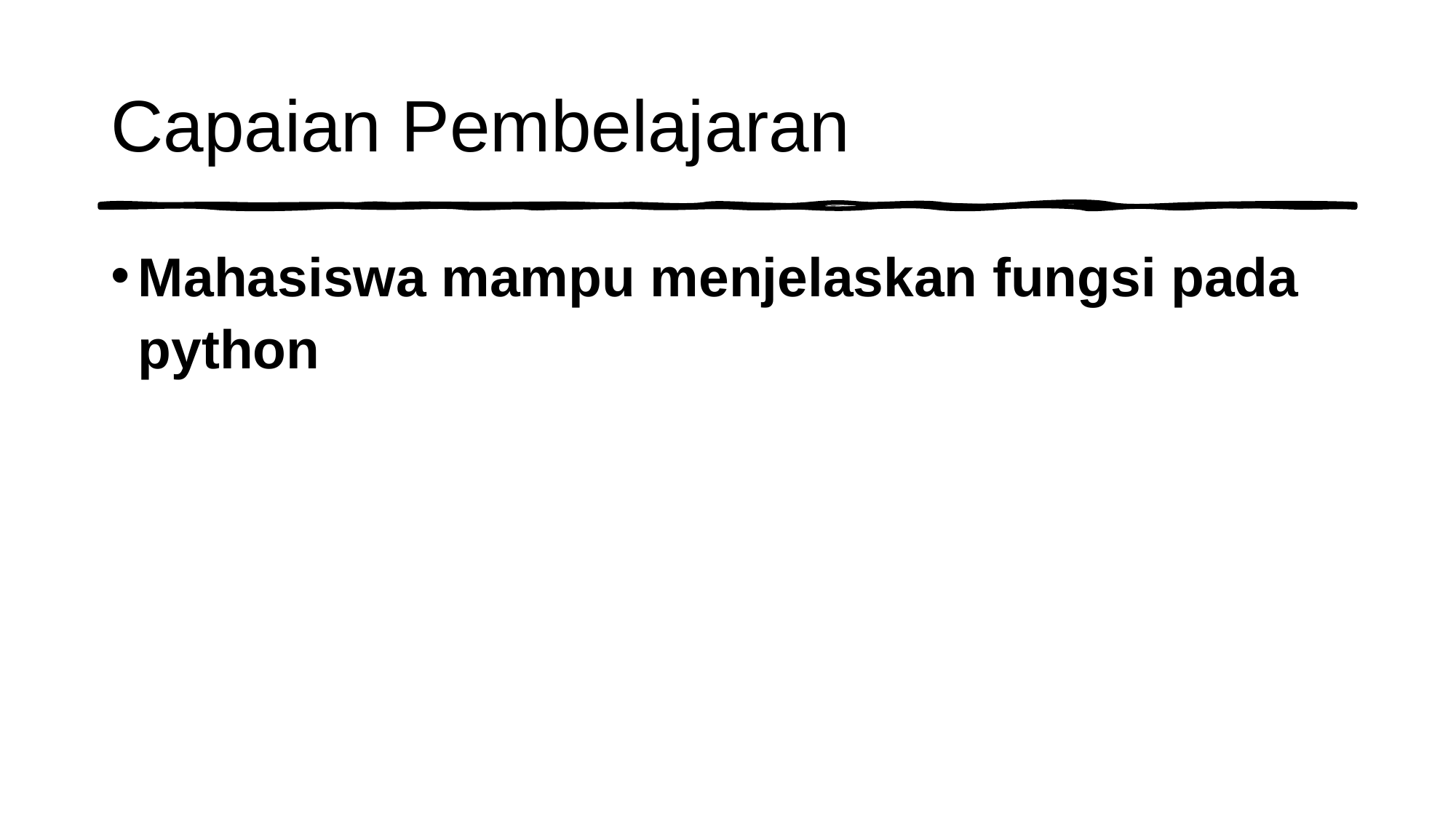

# Capaian Pembelajaran
Mahasiswa mampu menjelaskan fungsi pada python